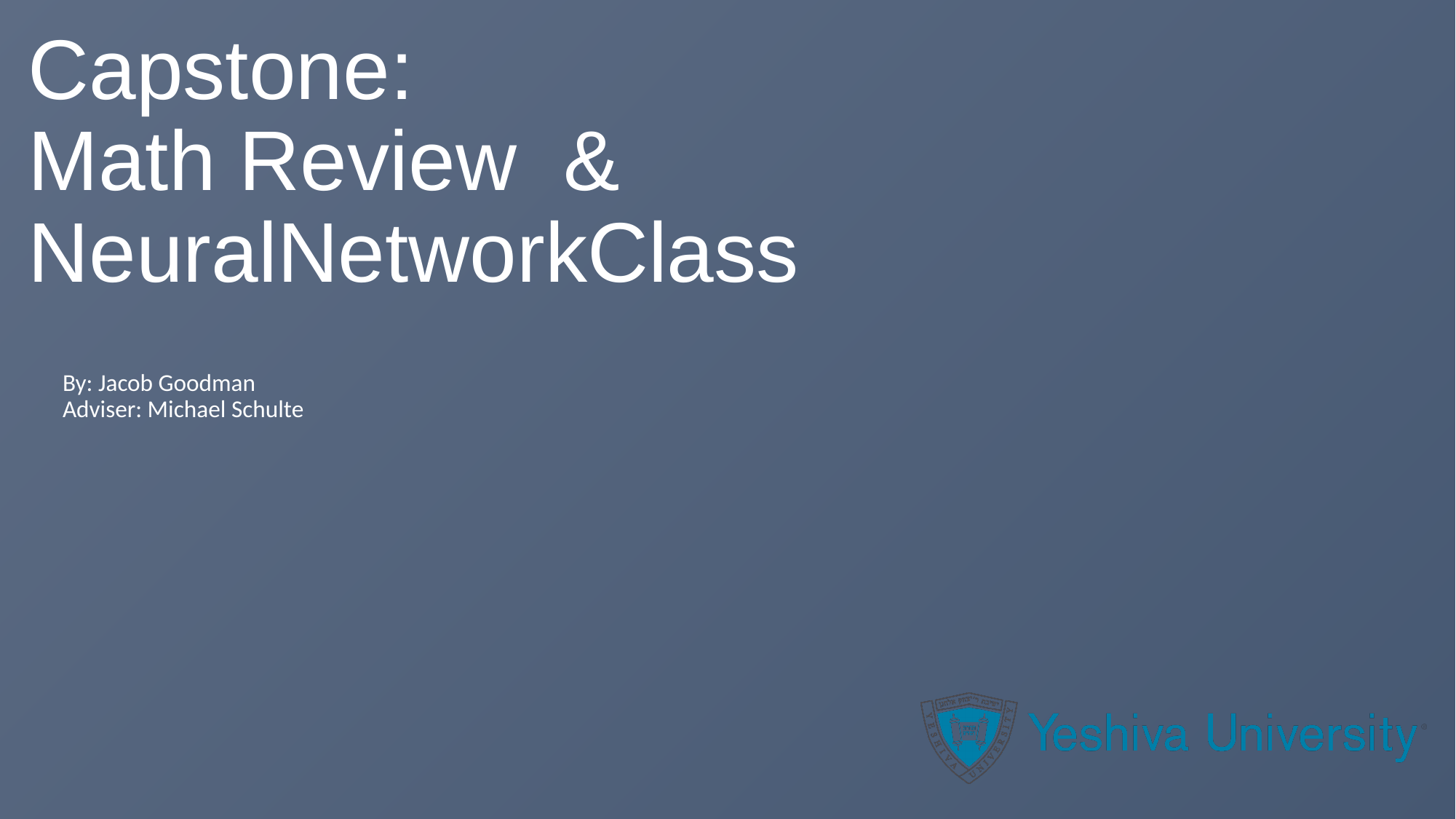

# Capstone: Math Review  & NeuralNetworkClass
Instructions:
Give your presentation a name and be sure to put your group number in the placeholder.
This template will be use for the final delivery of your project
By: Jacob Goodman
Adviser: Michael Schulte